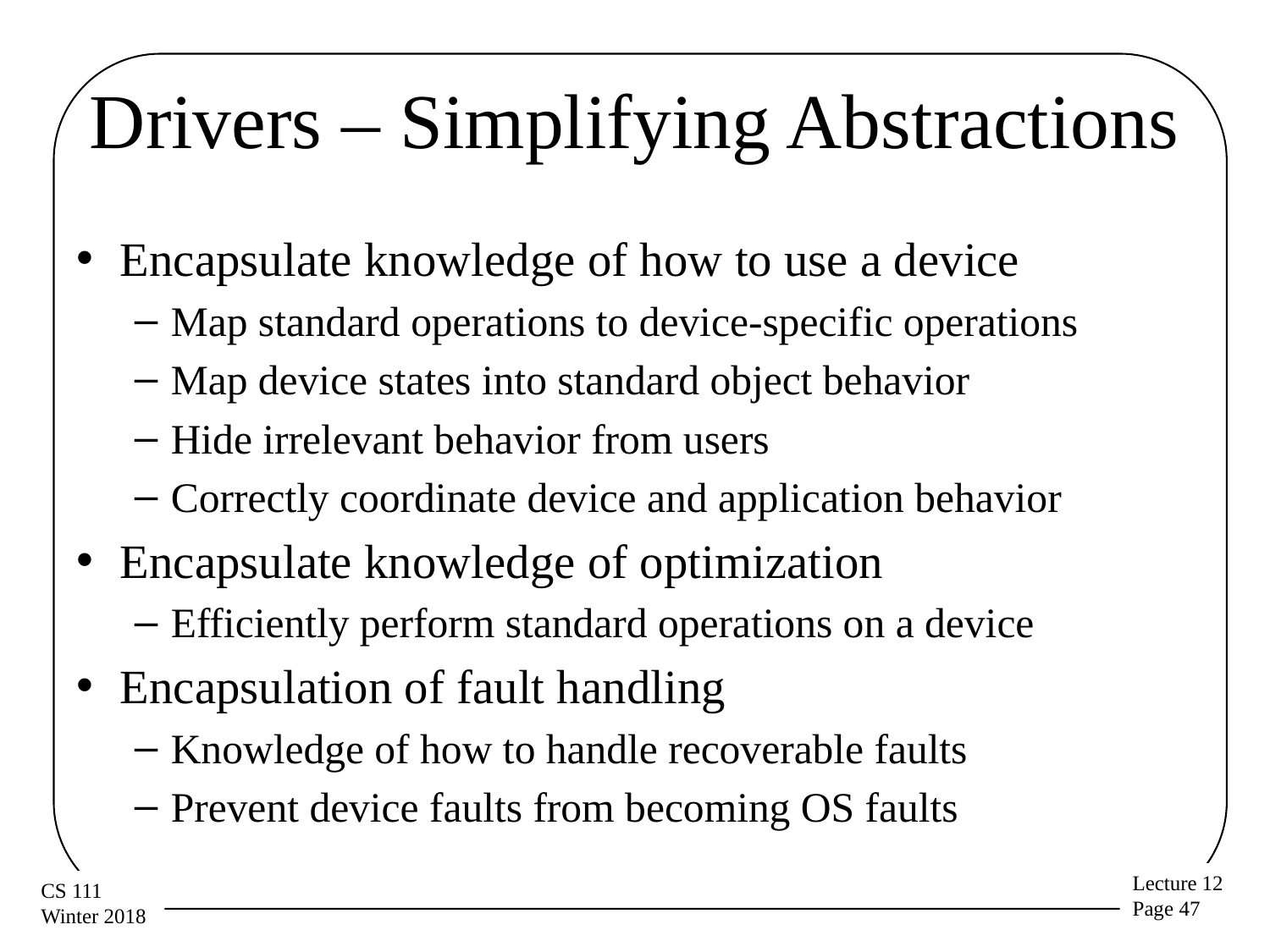

# Drivers – Simplifying Abstractions
Encapsulate knowledge of how to use a device
Map standard operations to device-specific operations
Map device states into standard object behavior
Hide irrelevant behavior from users
Correctly coordinate device and application behavior
Encapsulate knowledge of optimization
Efficiently perform standard operations on a device
Encapsulation of fault handling
Knowledge of how to handle recoverable faults
Prevent device faults from becoming OS faults